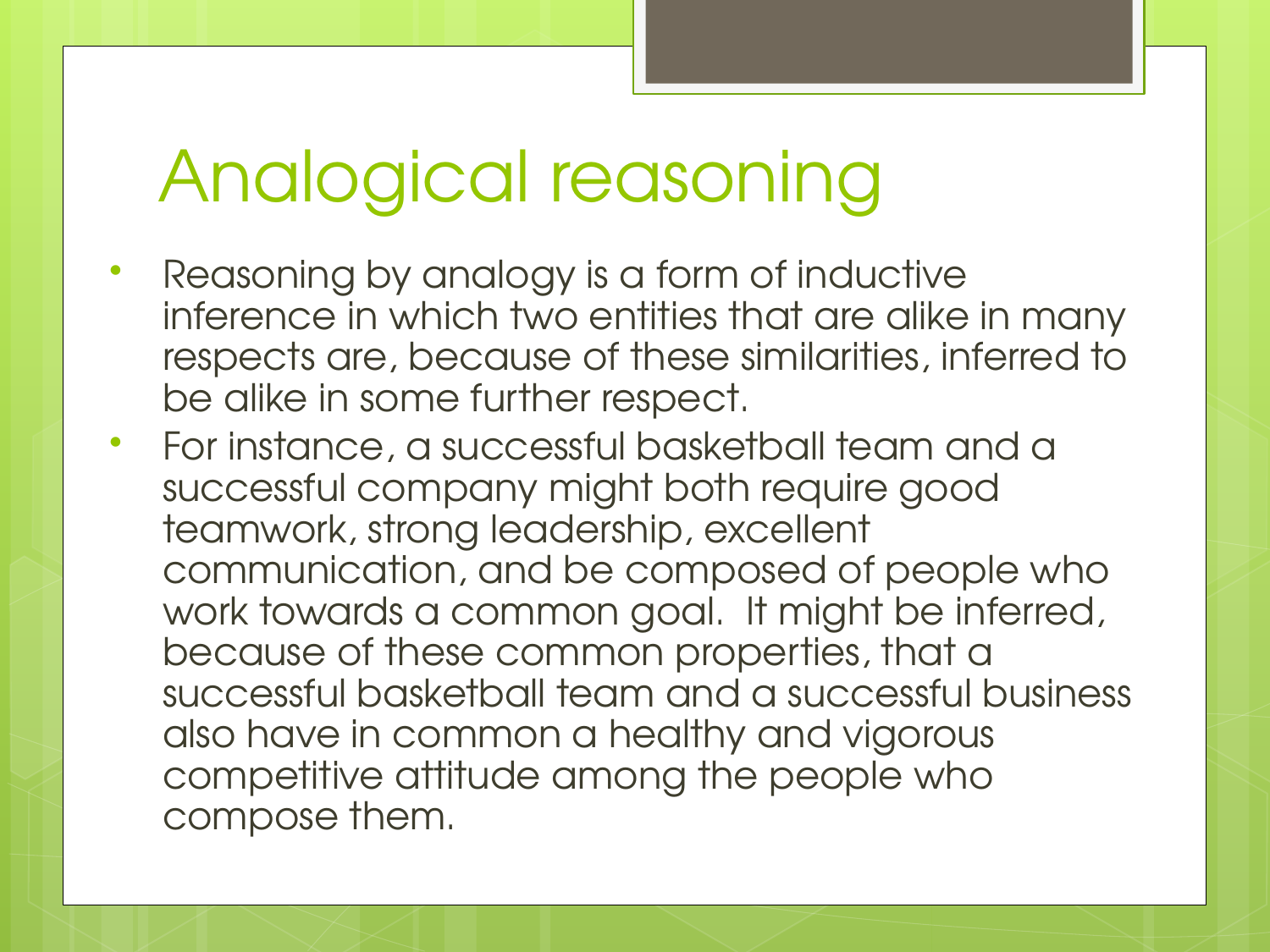

# Analogical reasoning
Reasoning by analogy is a form of inductive inference in which two entities that are alike in many respects are, because of these similarities, inferred to be alike in some further respect.
For instance, a successful basketball team and a successful company might both require good teamwork, strong leadership, excellent communication, and be composed of people who work towards a common goal.  It might be inferred, because of these common properties, that a successful basketball team and a successful business also have in common a healthy and vigorous competitive attitude among the people who compose them.